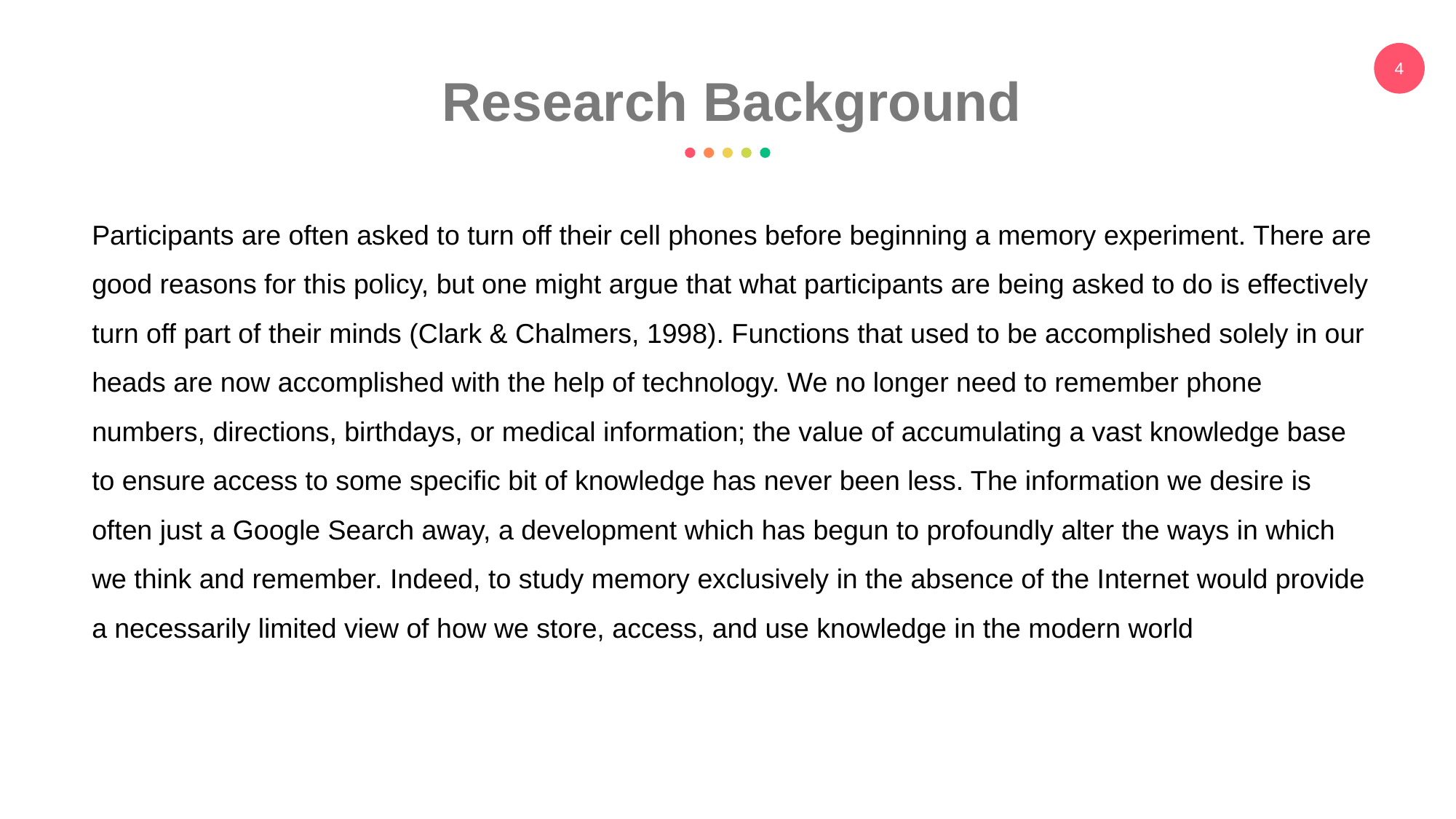

Research Background

Participants are often asked to turn off their cell phones before beginning a memory experiment. There are good reasons for this policy, but one might argue that what participants are being asked to do is effectively turn off part of their minds (Clark & Chalmers, 1998). Functions that used to be accomplished solely in our heads are now accomplished with the help of technology. We no longer need to remember phone numbers, directions, birthdays, or medical information; the value of accumulating a vast knowledge base to ensure access to some specific bit of knowledge has never been less. The information we desire is often just a Google Search away, a development which has begun to profoundly alter the ways in which
we think and remember. Indeed, to study memory exclusively in the absence of the Internet would provide a necessarily limited view of how we store, access, and use knowledge in the modern world